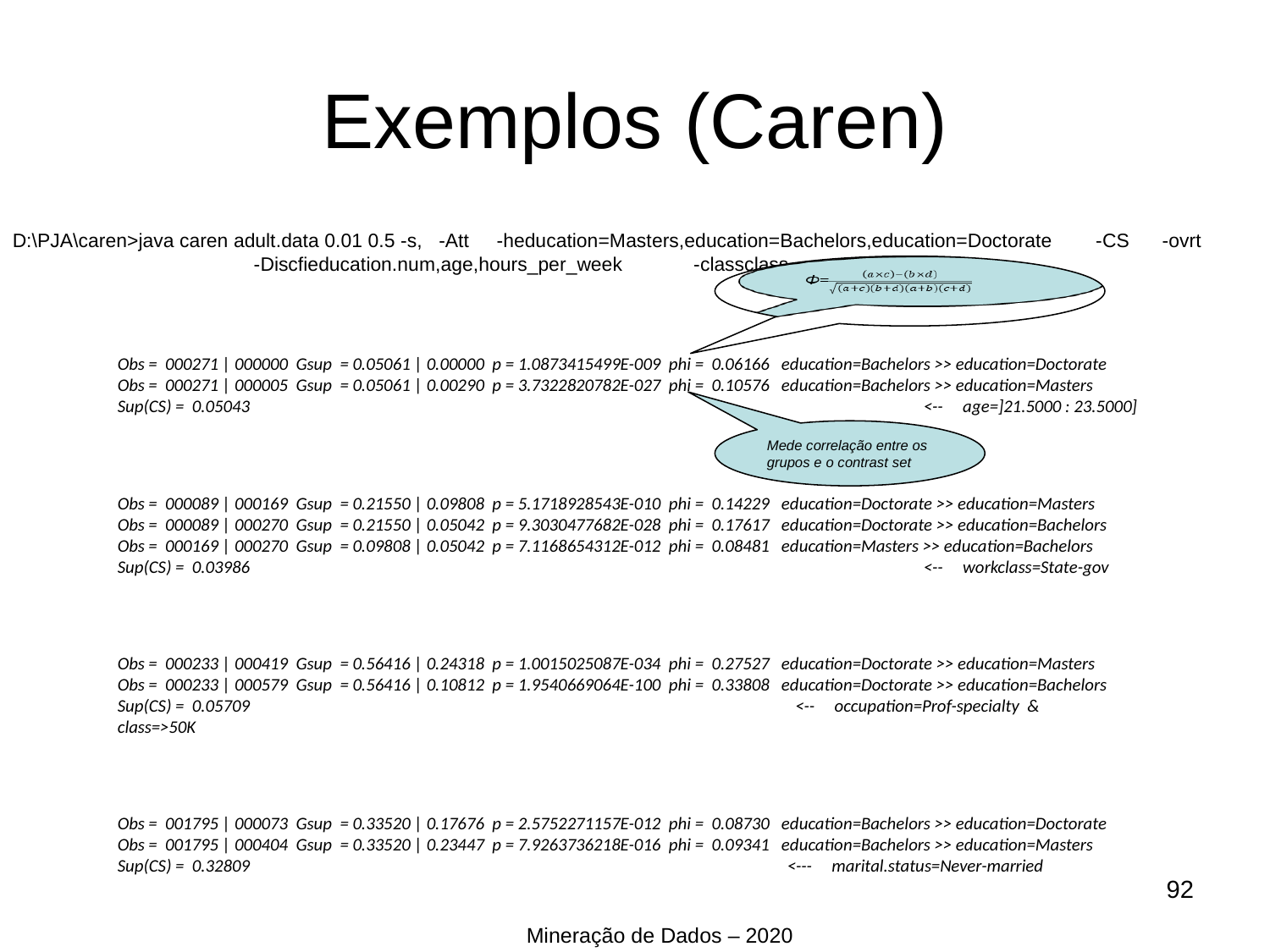

Exemplos (Caren)
D:\PJA\caren>java caren adult.data 0.01 0.5 -s,   -Att     -heducation=Masters,education=Bachelors,education=Doctorate        -CS      -ovrt                                                      -Discfieducation.num,age,hours_per_week             -classclass

Obs =  000271 | 000000  Gsup  = 0.05061 | 0.00000  p = 1.0873415499E-009  phi =  0.06166   education=Bachelors >> education=Doctorate
Obs =  000271 | 000005  Gsup  = 0.05061 | 0.00290  p = 3.7322820782E-027  phi =  0.10576   education=Bachelors >> education=Masters
Sup(CS) =  0.05043                                                                                                                                                                        <--     age=]21.5000 : 23.5000]
Mede correlação entre os grupos e o contrast set
Obs =  000089 | 000169  Gsup  = 0.21550 | 0.09808  p = 5.1718928543E-010  phi =  0.14229   education=Doctorate >> education=Masters
Obs =  000089 | 000270  Gsup  = 0.21550 | 0.05042  p = 9.3030477682E-028  phi =  0.17617   education=Doctorate >> education=Bachelors
Obs =  000169 | 000270  Gsup  = 0.09808 | 0.05042  p = 7.1168654312E-012  phi =  0.08481   education=Masters >> education=Bachelors
Sup(CS) =  0.03986                                                                                                                                                                        <--     workclass=State-gov
Obs =  000233 | 000419  Gsup  = 0.56416 | 0.24318  p = 1.0015025087E-034  phi =  0.27527   education=Doctorate >> education=Masters
Obs =  000233 | 000579  Gsup  = 0.56416 | 0.10812  p = 1.9540669064E-100  phi =  0.33808   education=Doctorate >> education=Bachelors
Sup(CS) =  0.05709                                                                                                                                        <--     occupation=Prof-specialty  &  class=>50K
Obs =  001795 | 000073  Gsup  = 0.33520 | 0.17676  p = 2.5752271157E-012  phi =  0.08730   education=Bachelors >> education=Doctorate
Obs =  001795 | 000404  Gsup  = 0.33520 | 0.23447  p = 7.9263736218E-016  phi =  0.09341   education=Bachelors >> education=Masters
Sup(CS) =  0.32809                                                                                                                                      <---     marital.status=Never-married
92
Mineração de Dados – 2020